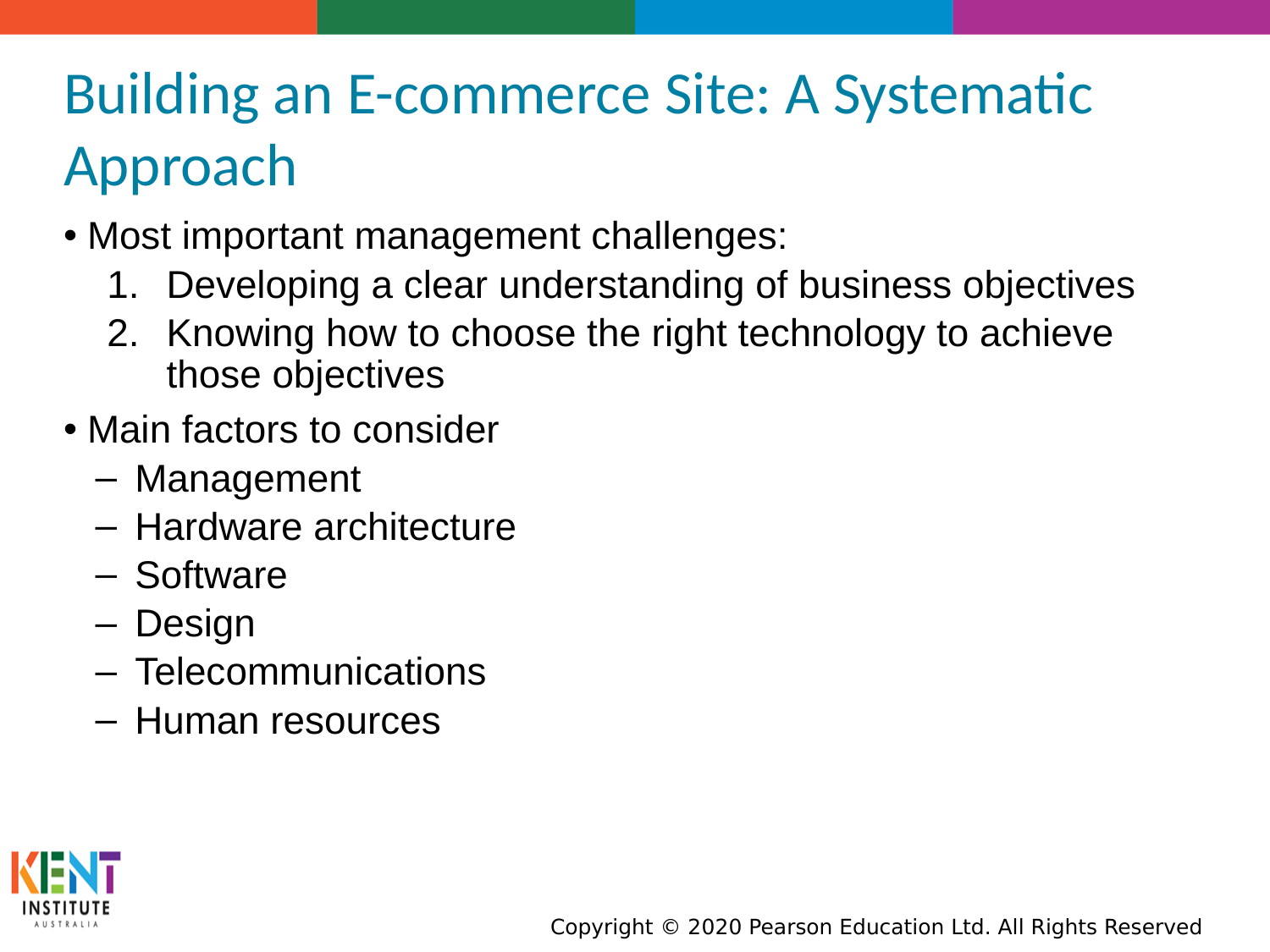

# Building an E-commerce Site: A Systematic Approach
Most important management challenges:
Developing a clear understanding of business objectives
Knowing how to choose the right technology to achieve those objectives
Main factors to consider
Management
Hardware architecture
Software
Design
Telecommunications
Human resources